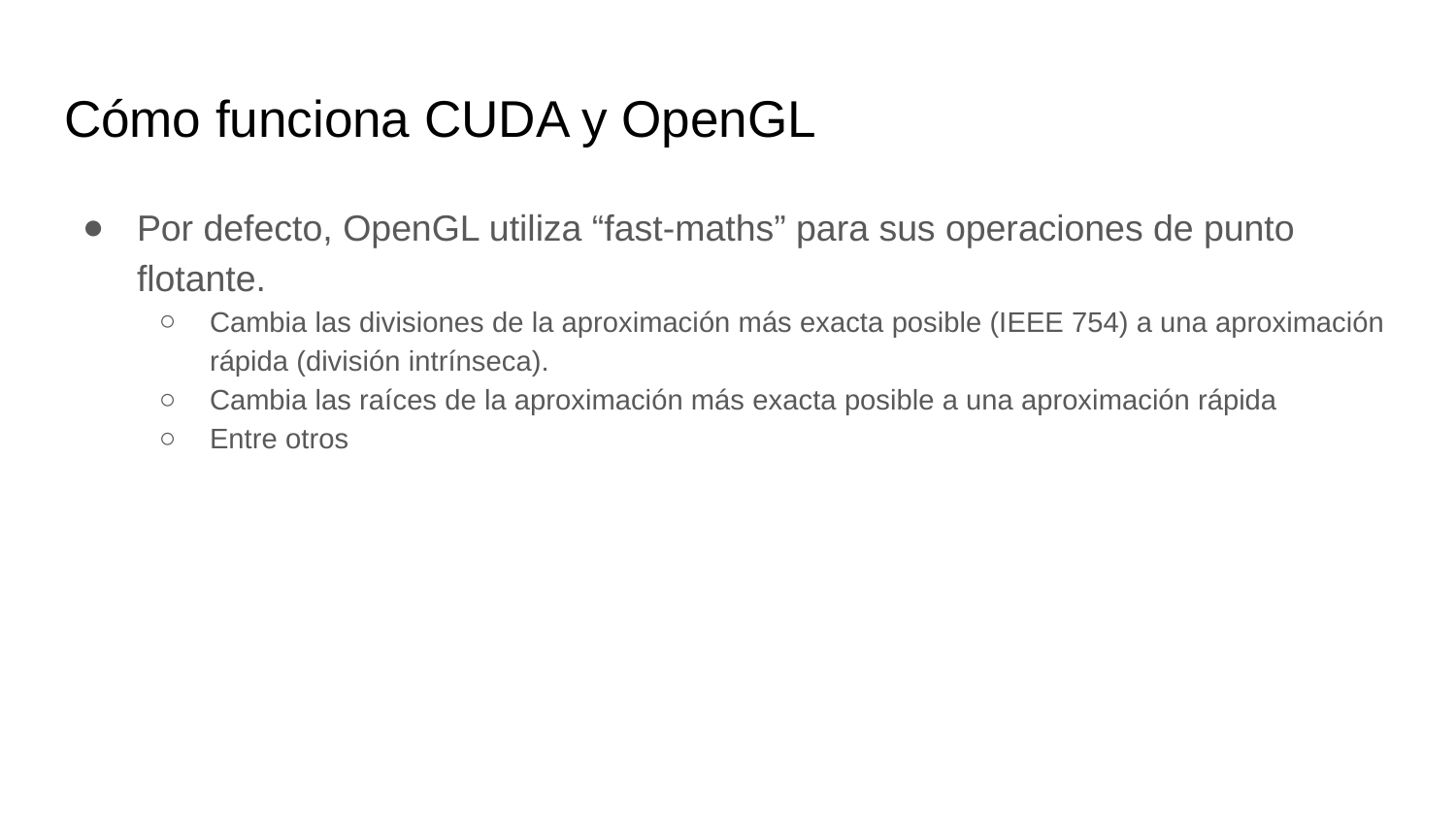

# Cómo funciona CUDA y OpenGL
Por defecto, OpenGL utiliza “fast-maths” para sus operaciones de punto flotante.
Cambia las divisiones de la aproximación más exacta posible (IEEE 754) a una aproximación rápida (división intrínseca).
Cambia las raíces de la aproximación más exacta posible a una aproximación rápida
Entre otros